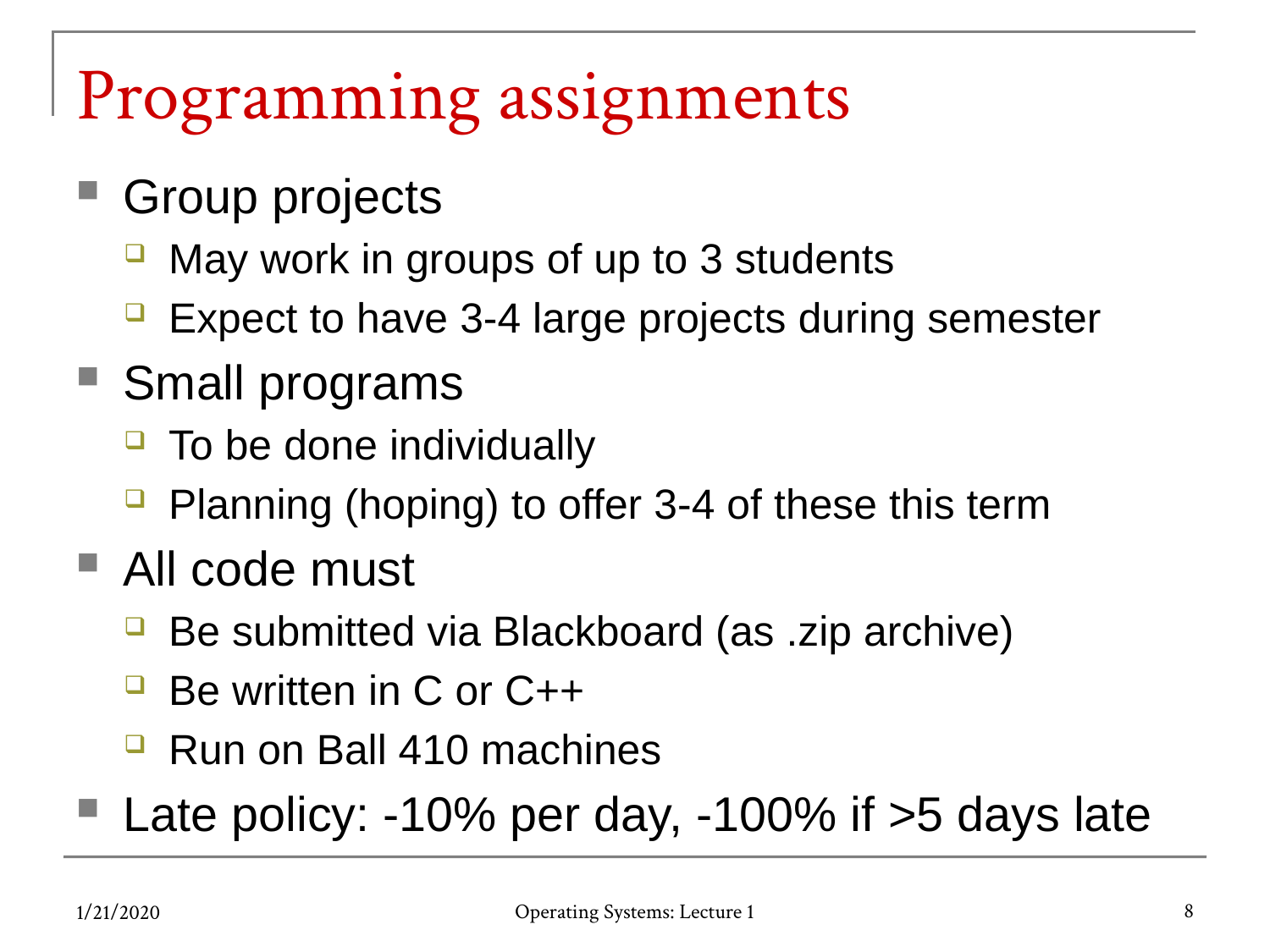

# Programming assignments
Group projects
May work in groups of up to 3 students
Expect to have 3-4 large projects during semester
Small programs
To be done individually
Planning (hoping) to offer 3-4 of these this term
All code must
Be submitted via Blackboard (as .zip archive)
Be written in C or C++
Run on Ball 410 machines
Late policy: -10% per day, -100% if >5 days late
1/21/2020
8
Operating Systems: Lecture 1